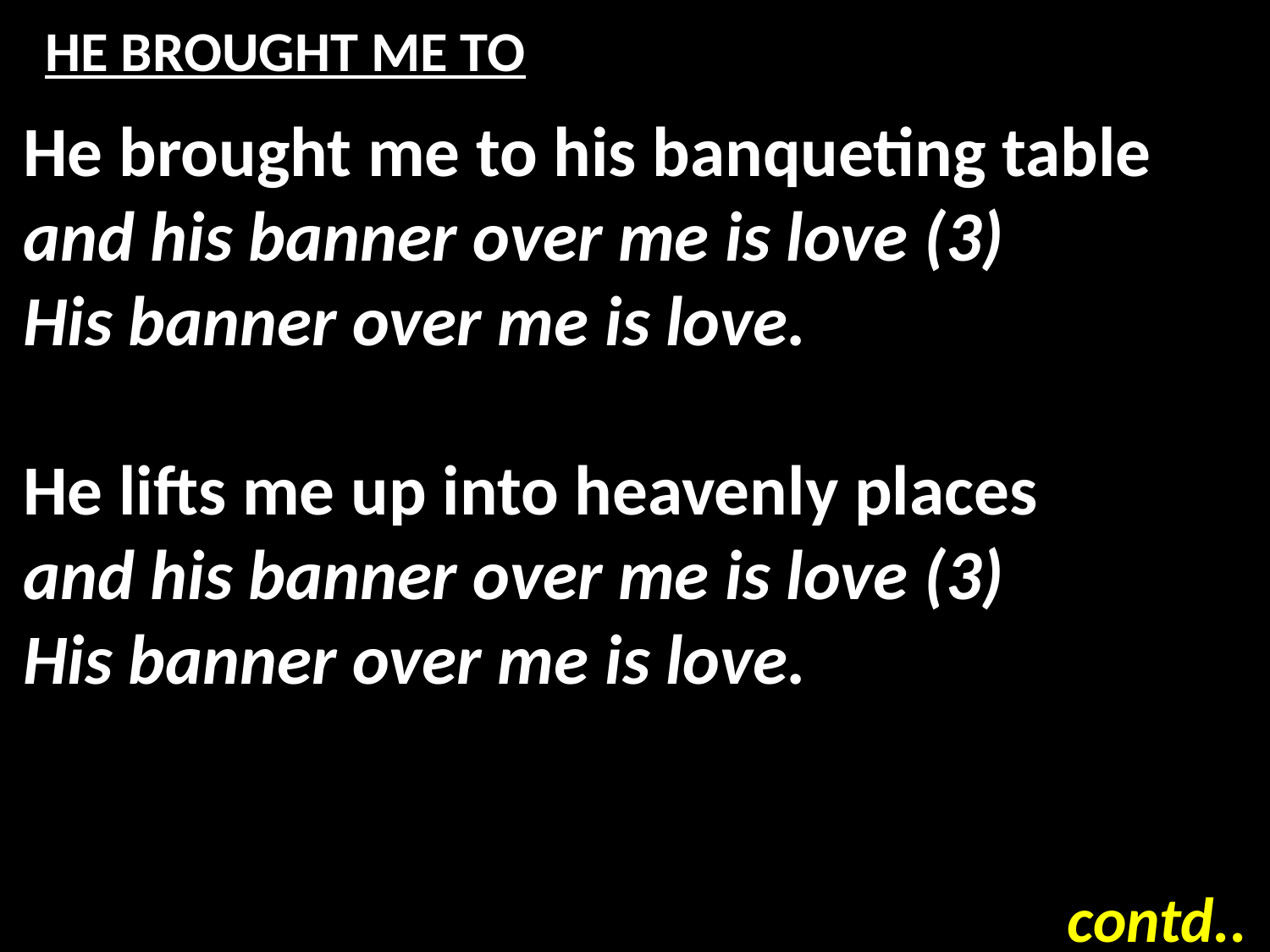

# HE BROUGHT ME TO
He brought me to his banqueting table
and his banner over me is love (3)
His banner over me is love.

He lifts me up into heavenly places
and his banner over me is love (3)
His banner over me is love.

contd..